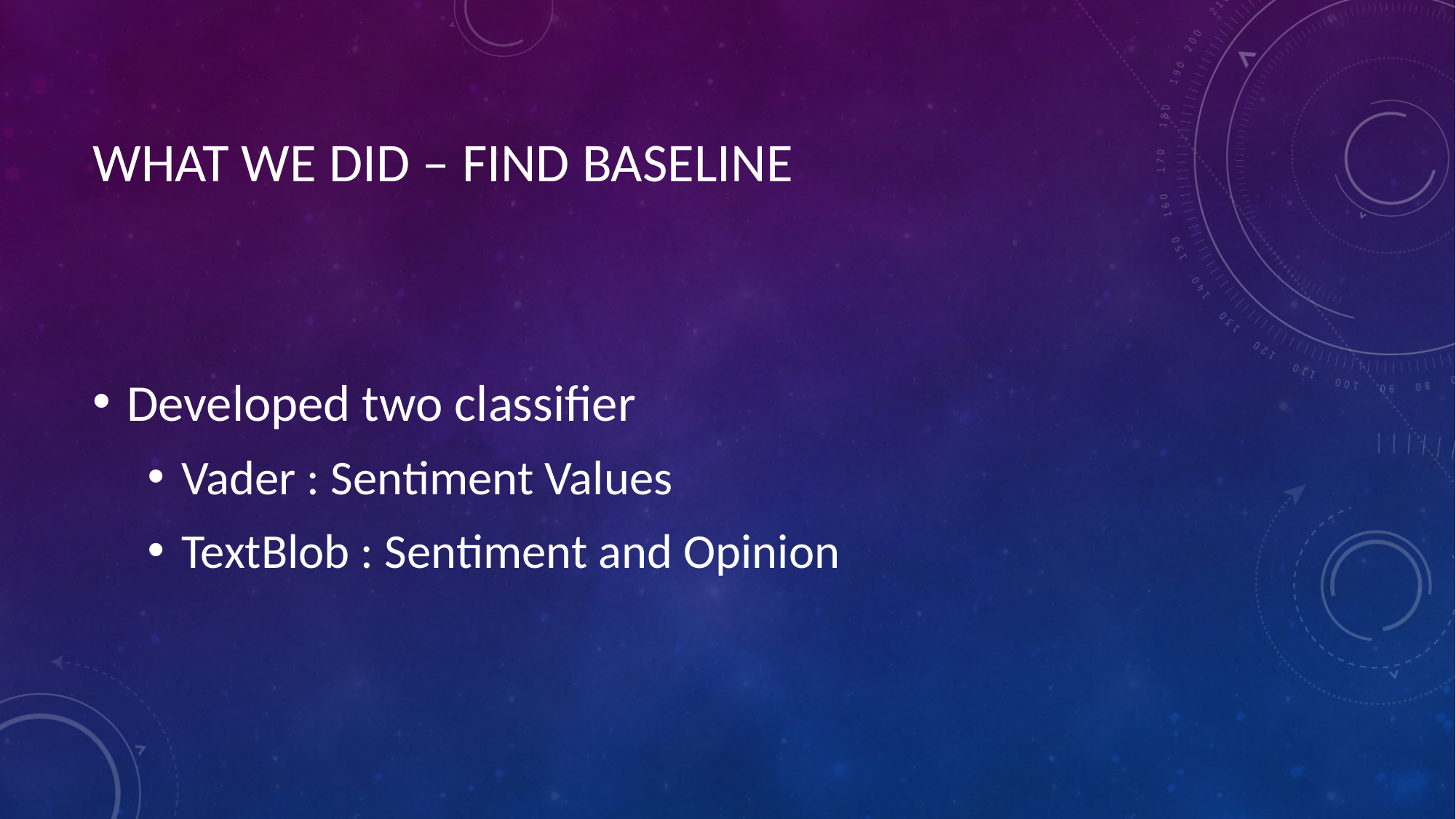

# What we did – Find Baseline
Developed two classifier
Vader : Sentiment Values
TextBlob : Sentiment and Opinion